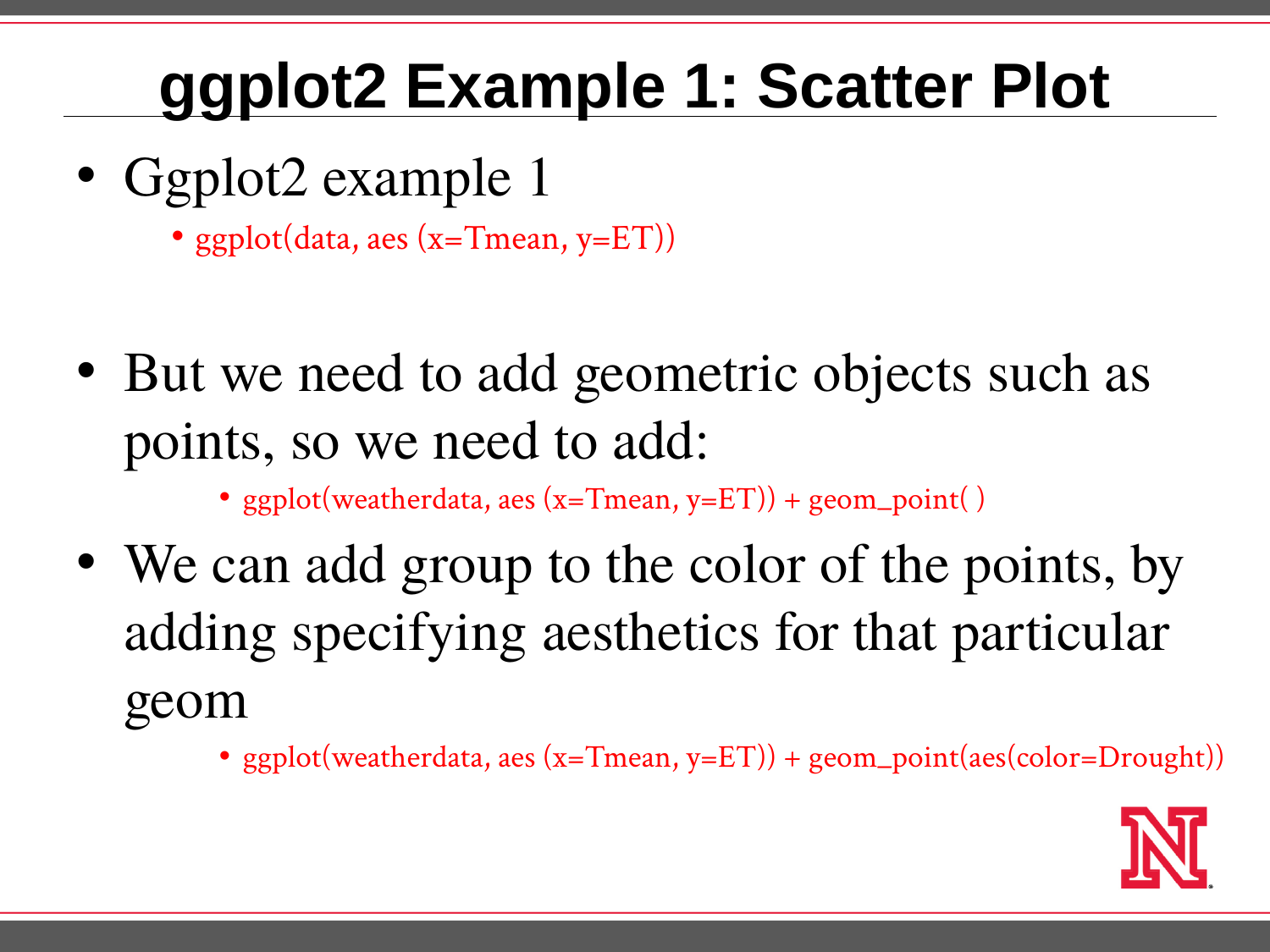

# ggplot2 Example 1: Scatter Plot
Ggplot2 example 1
ggplot(data, aes (x=Tmean, y=ET))

But we need to add geometric objects such as points, so we need to add:
ggplot(weatherdata, aes (x=Tmean, y=ET)) + geom_point( )
We can add group to the color of the points, by adding specifying aesthetics for that particular geom
ggplot(weatherdata, aes (x=Tmean, y=ET)) + geom_point(aes(color=Drought))